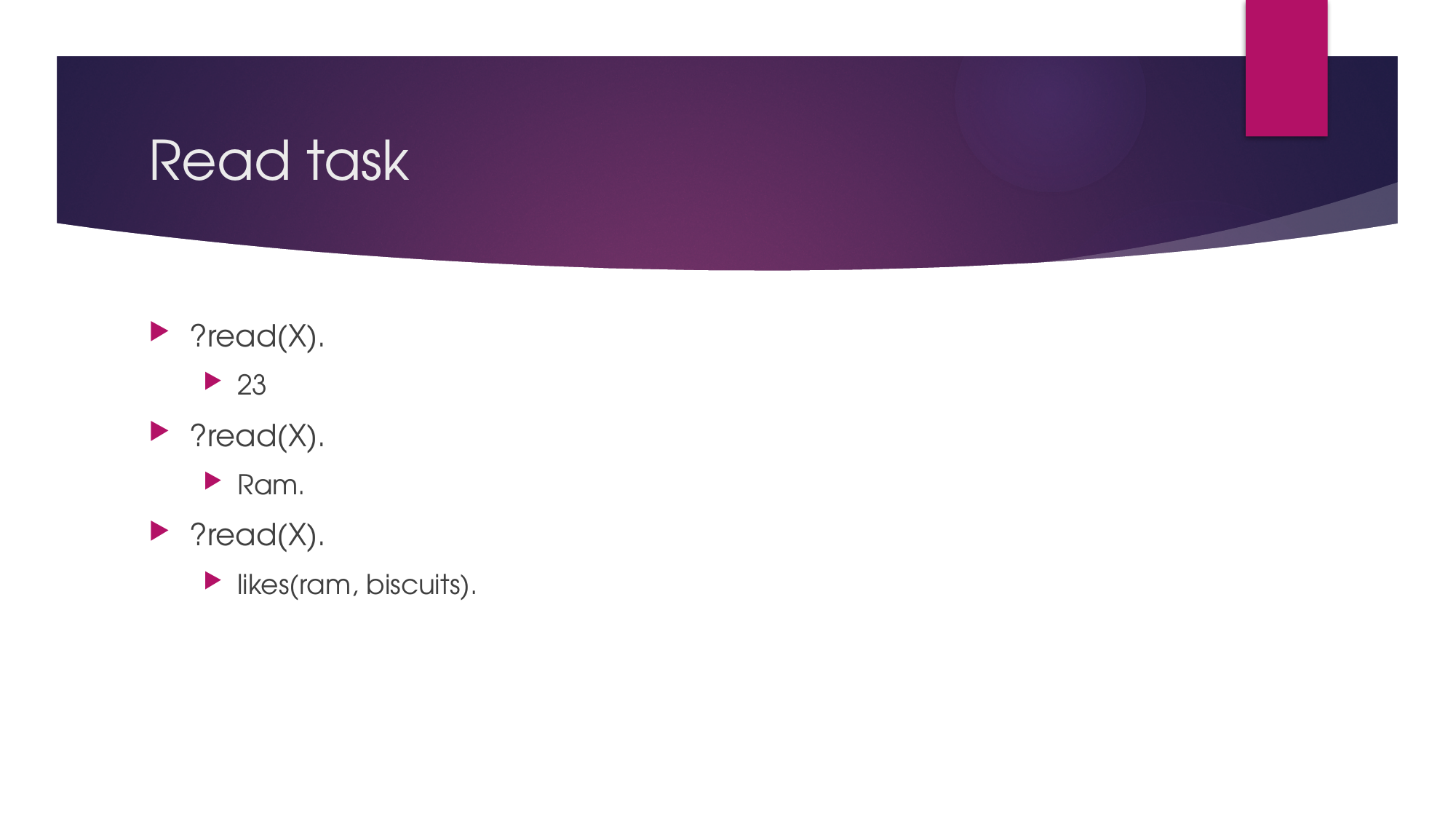

# Read task
?read(X).
23
?read(X).
Ram.
?read(X).
likes(ram, biscuits).